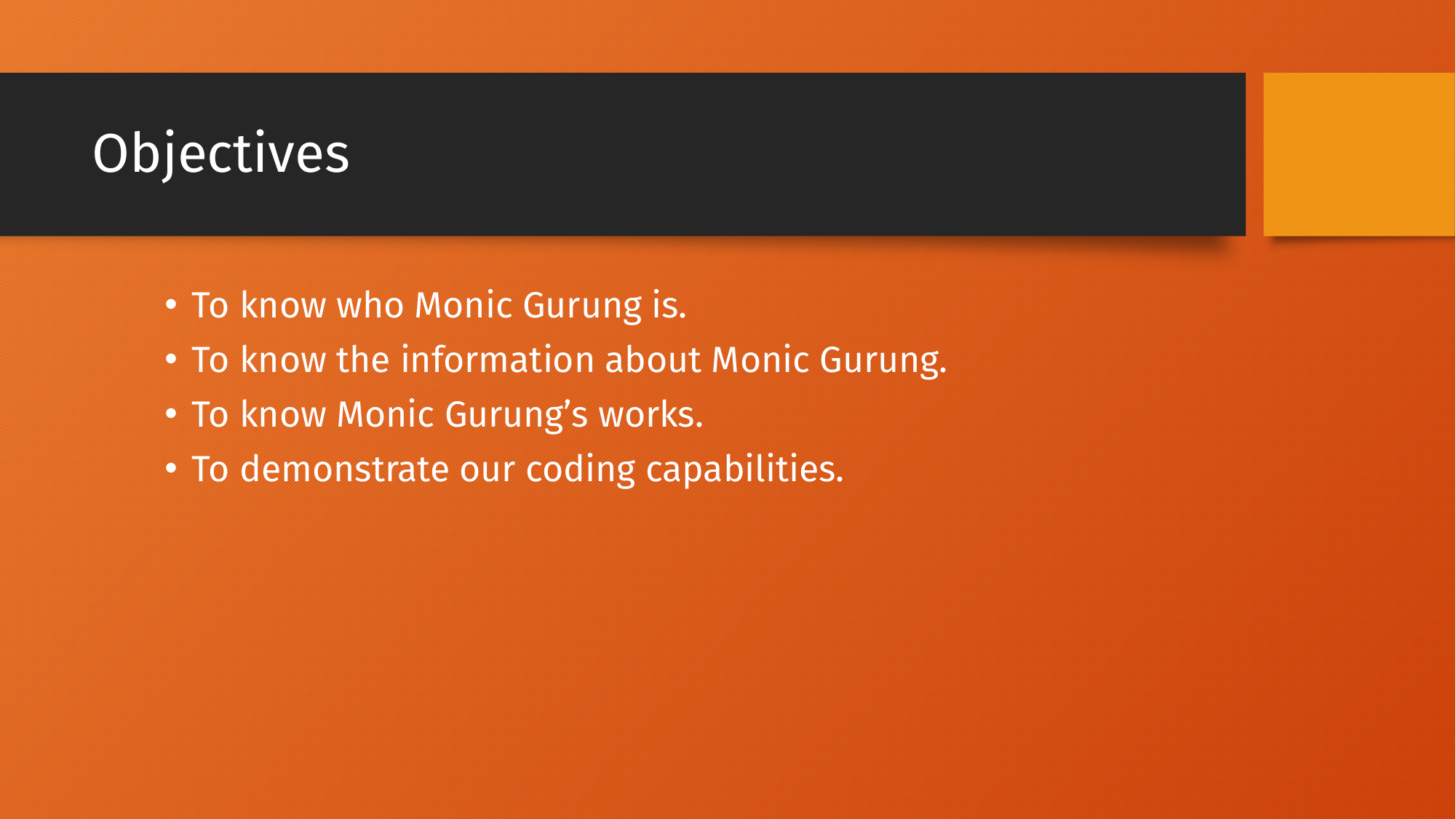

# Objectives
To know who Monic Gurung is.
To know the information about Monic Gurung.
To know Monic Gurung’s works.
To demonstrate our coding capabilities.